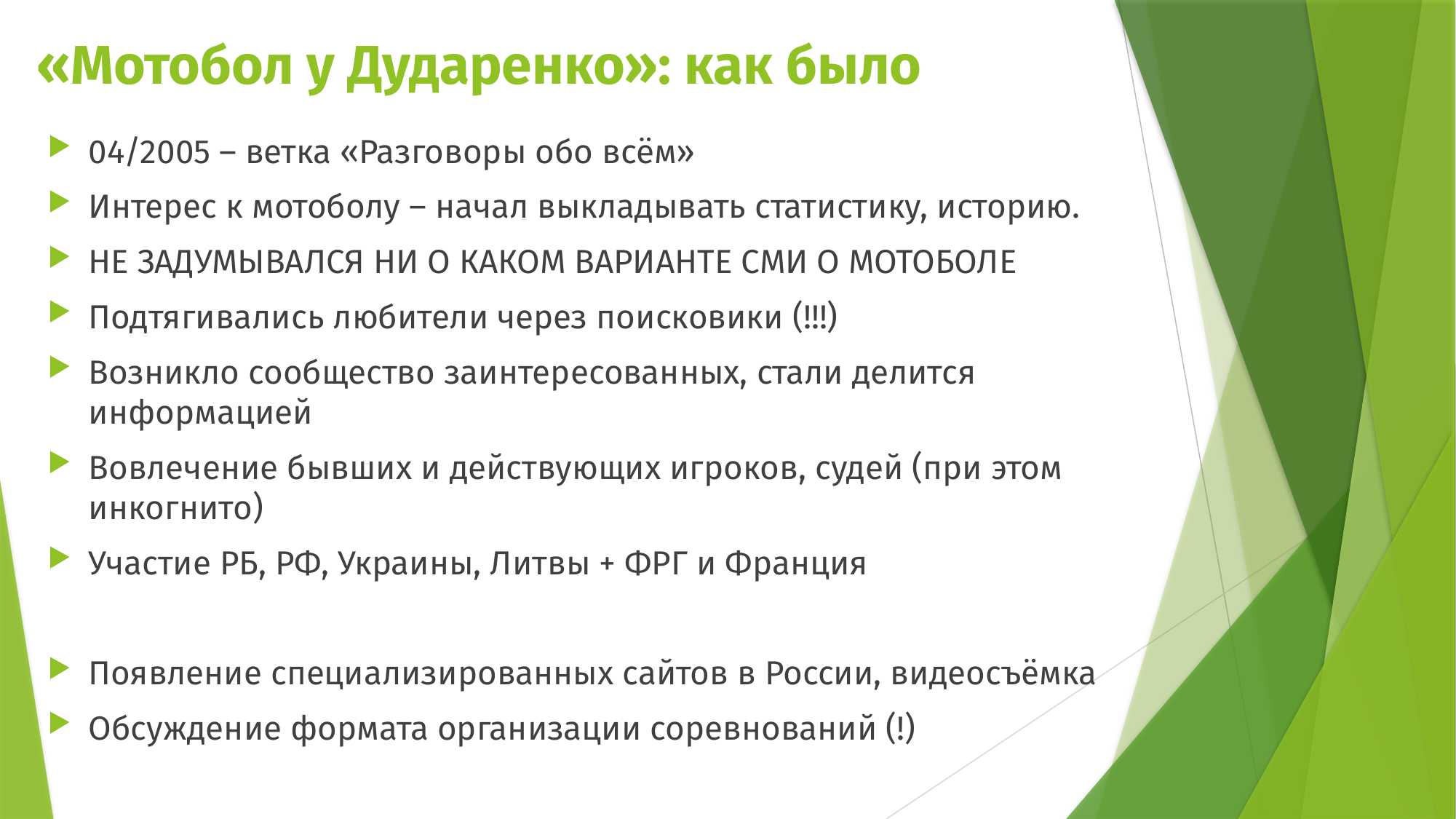

# «Мотобол у Дударенко»: как было
04/2005 – ветка «Разговоры обо всём»
Интерес к мотоболу – начал выкладывать статистику, историю.
НЕ ЗАДУМЫВАЛСЯ НИ О КАКОМ ВАРИАНТЕ СМИ О МОТОБОЛЕ
Подтягивались любители через поисковики (!!!)
Возникло сообщество заинтересованных, стали делится информацией
Вовлечение бывших и действующих игроков, судей (при этом инкогнито)
Участие РБ, РФ, Украины, Литвы + ФРГ и Франция

Появление специализированных сайтов в России, видеосъёмка
Обсуждение формата организации соревнований (!)